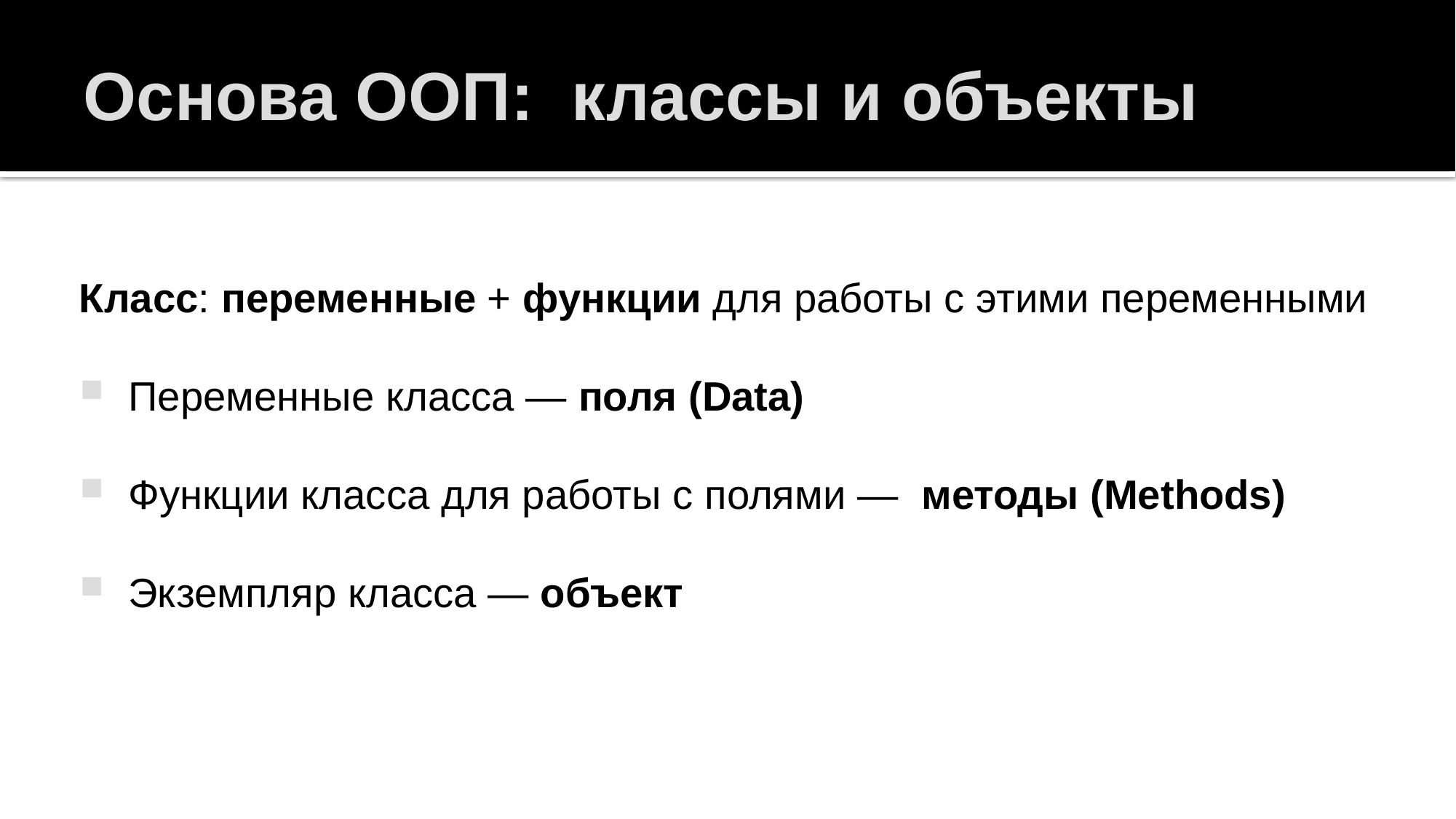

# Основа ООП:  классы и объекты
Класс: переменные + функции для работы с этими переменными
Переменные класса — поля (Data)
Функции класса для работы с полями —  методы (Methods)
Экземпляр класса — объект